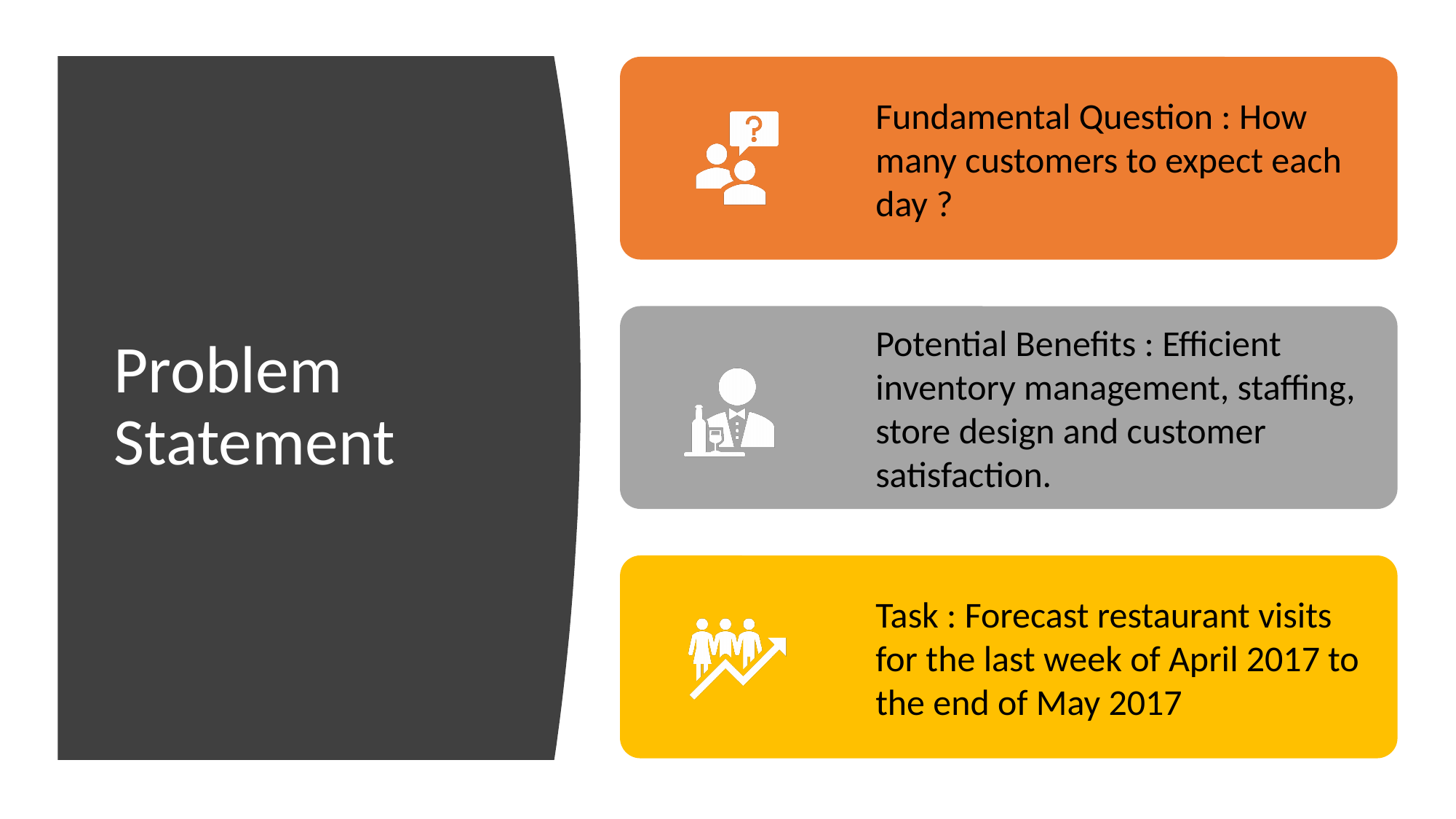

Fundamental Question : How many customers to expect each day ?
Potential Benefits : Efficient inventory management, staffing, store design and customer satisfaction.
Task : Forecast restaurant visits for the last week of April 2017 to the end of May 2017

# Problem Statement